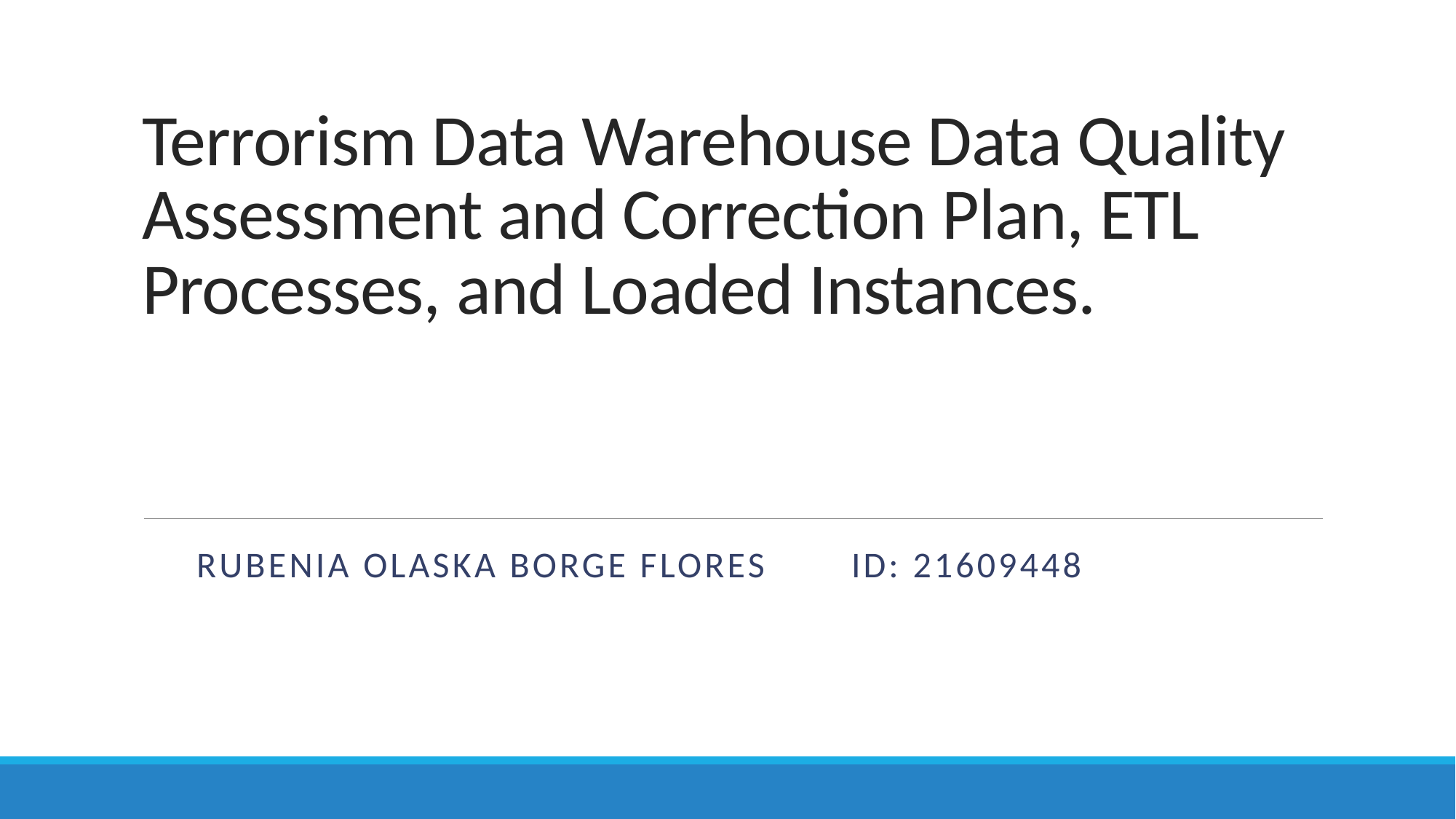

# Terrorism Data Warehouse Data Quality Assessment and Correction Plan, ETL Processes, and Loaded Instances.
Rubenia Olaska BORGE FLORES 	ID: 21609448